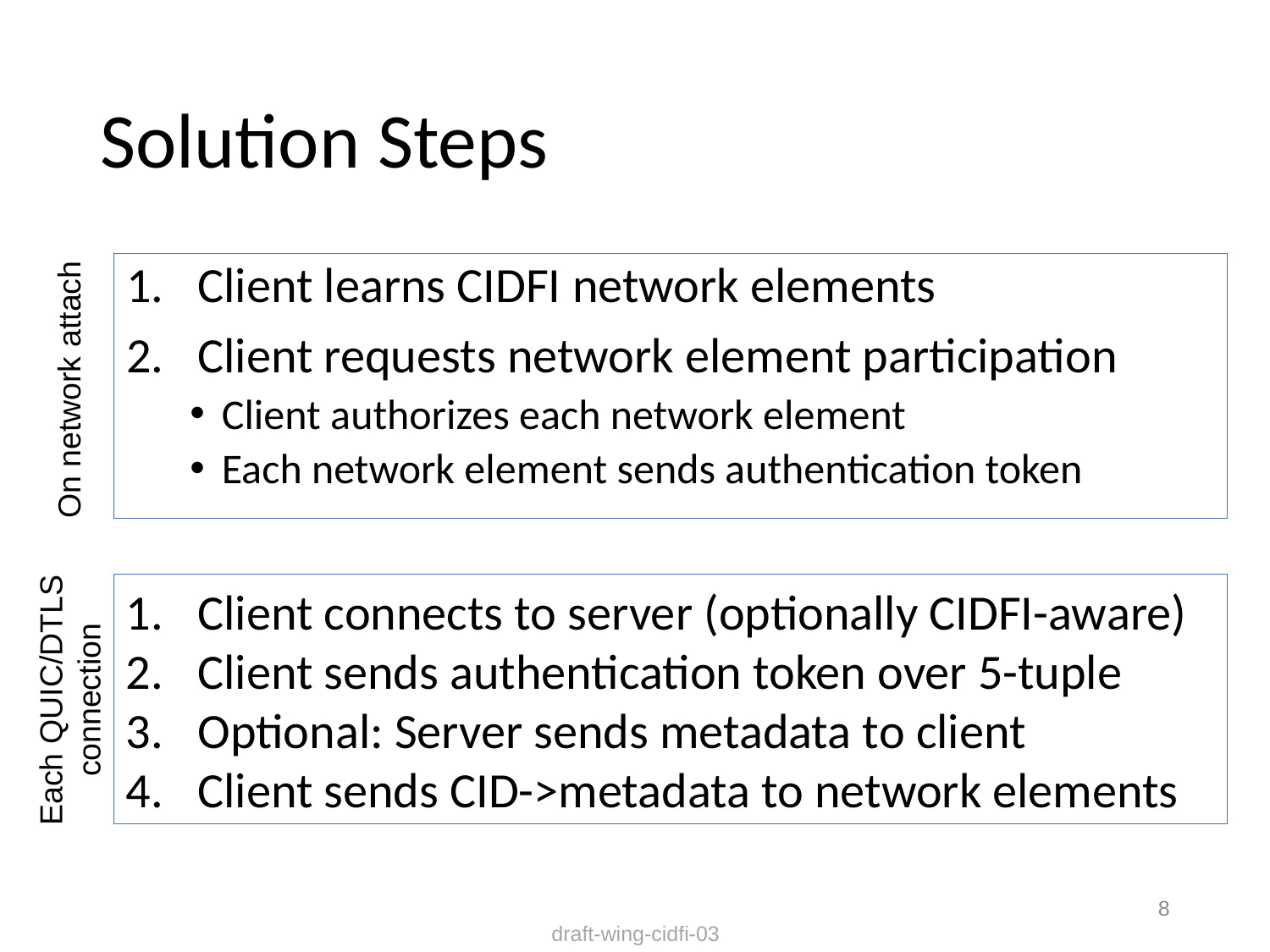

# Solution Steps
Client learns CIDFI network elements
Client requests network element participation
Client authorizes each network element
Each network element sends authentication token

On network attach
Client connects to server (optionally CIDFI-aware)
Client sends authentication token over 5-tuple
Optional: Server sends metadata to client
Client sends CID->metadata to network elements
Each QUIC/DTLS connection
8
draft-wing-cidfi-03